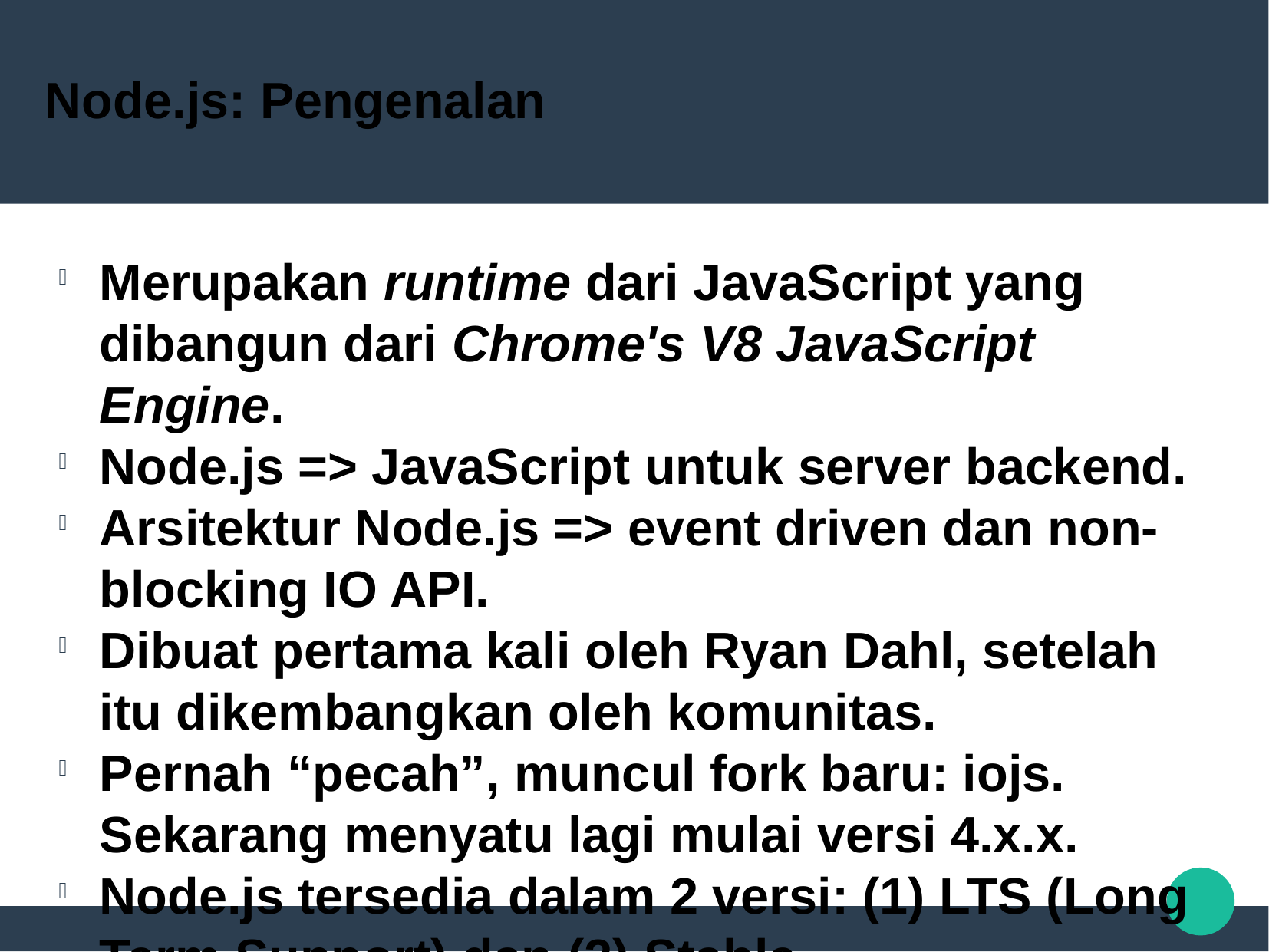

Node.js: Pengenalan
Merupakan runtime dari JavaScript yang dibangun dari Chrome's V8 JavaScript Engine.
Node.js => JavaScript untuk server backend.
Arsitektur Node.js => event driven dan non-blocking IO API.
Dibuat pertama kali oleh Ryan Dahl, setelah itu dikembangkan oleh komunitas.
Pernah “pecah”, muncul fork baru: iojs. Sekarang menyatu lagi mulai versi 4.x.x.
Node.js tersedia dalam 2 versi: (1) LTS (Long Term Support) dan (2) Stable.